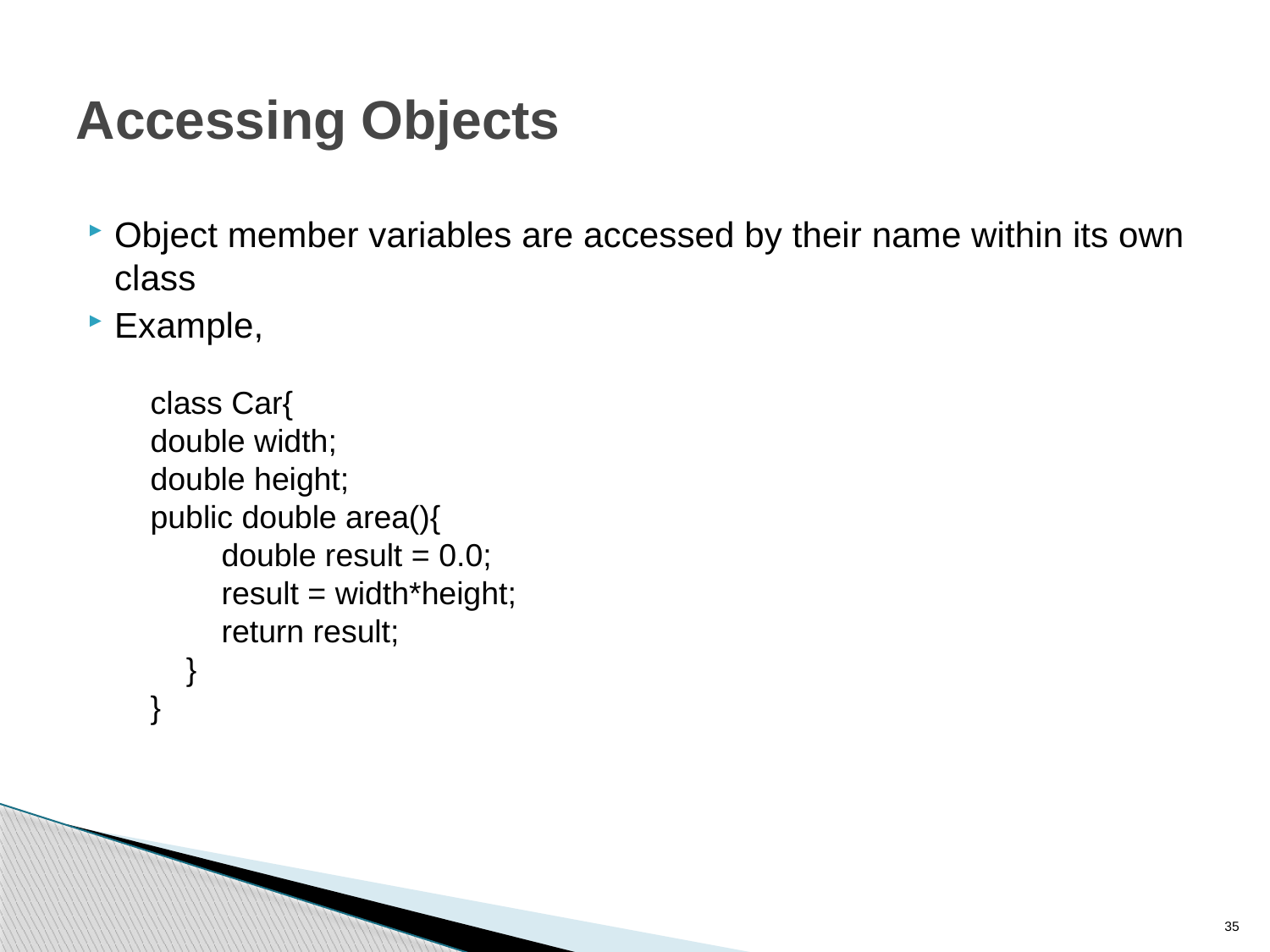

# Accessing Objects
Object member variables are accessed by their name within its own class
Example,

class Car{
double width;
double height;
public double area(){
        double result = 0.0;
        result = width*height;
        return result;
    }
}
35